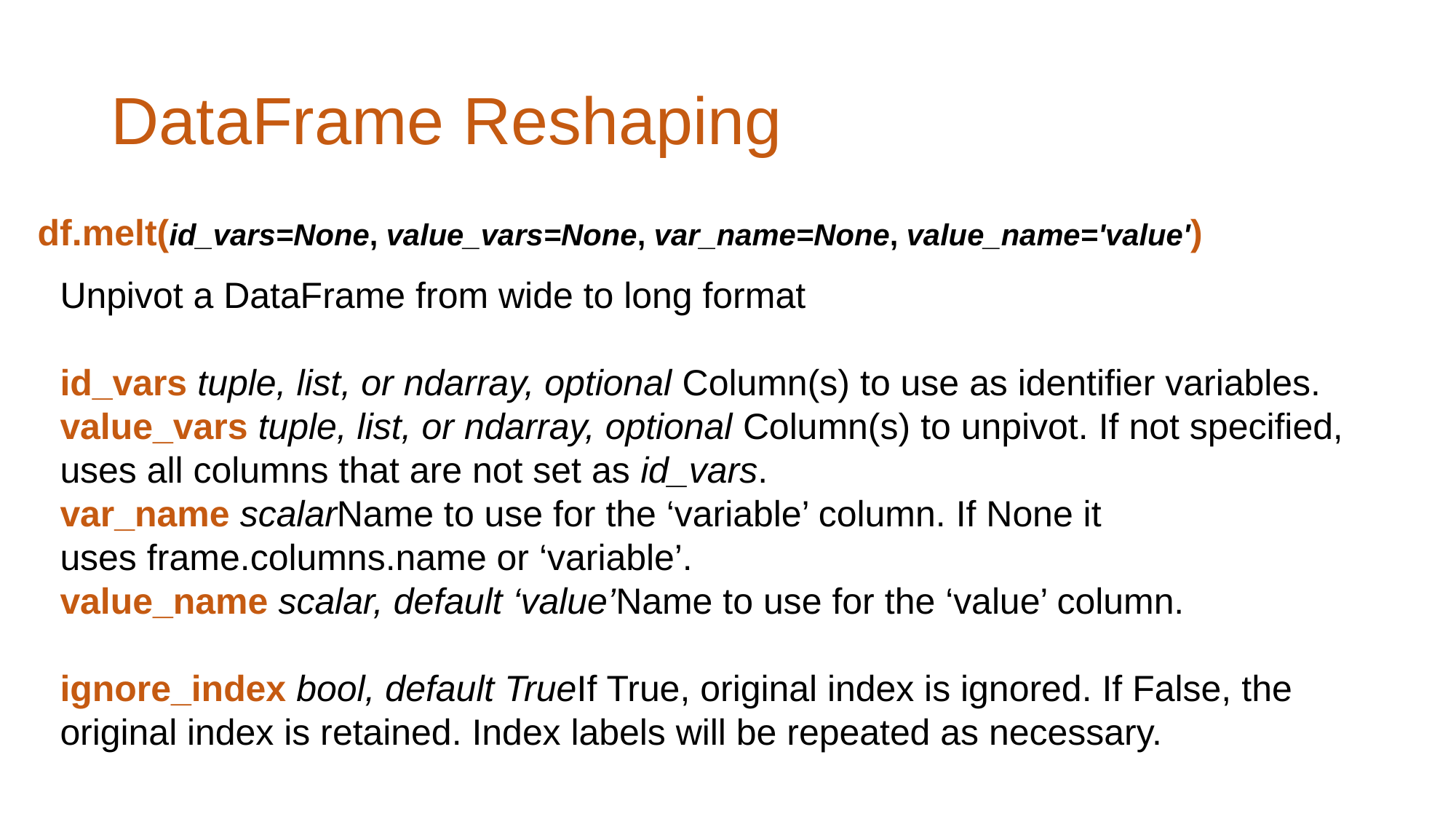

# DataFrame Reshaping
df.melt(id_vars=None, value_vars=None, var_name=None, value_name='value')
Unpivot a DataFrame from wide to long format
id_vars tuple, list, or ndarray, optional Column(s) to use as identifier variables.
value_vars tuple, list, or ndarray, optional Column(s) to unpivot. If not specified, uses all columns that are not set as id_vars.
var_name scalarName to use for the ‘variable’ column. If None it uses frame.columns.name or ‘variable’.
value_name scalar, default ‘value’Name to use for the ‘value’ column.

ignore_index bool, default TrueIf True, original index is ignored. If False, the original index is retained. Index labels will be repeated as necessary.